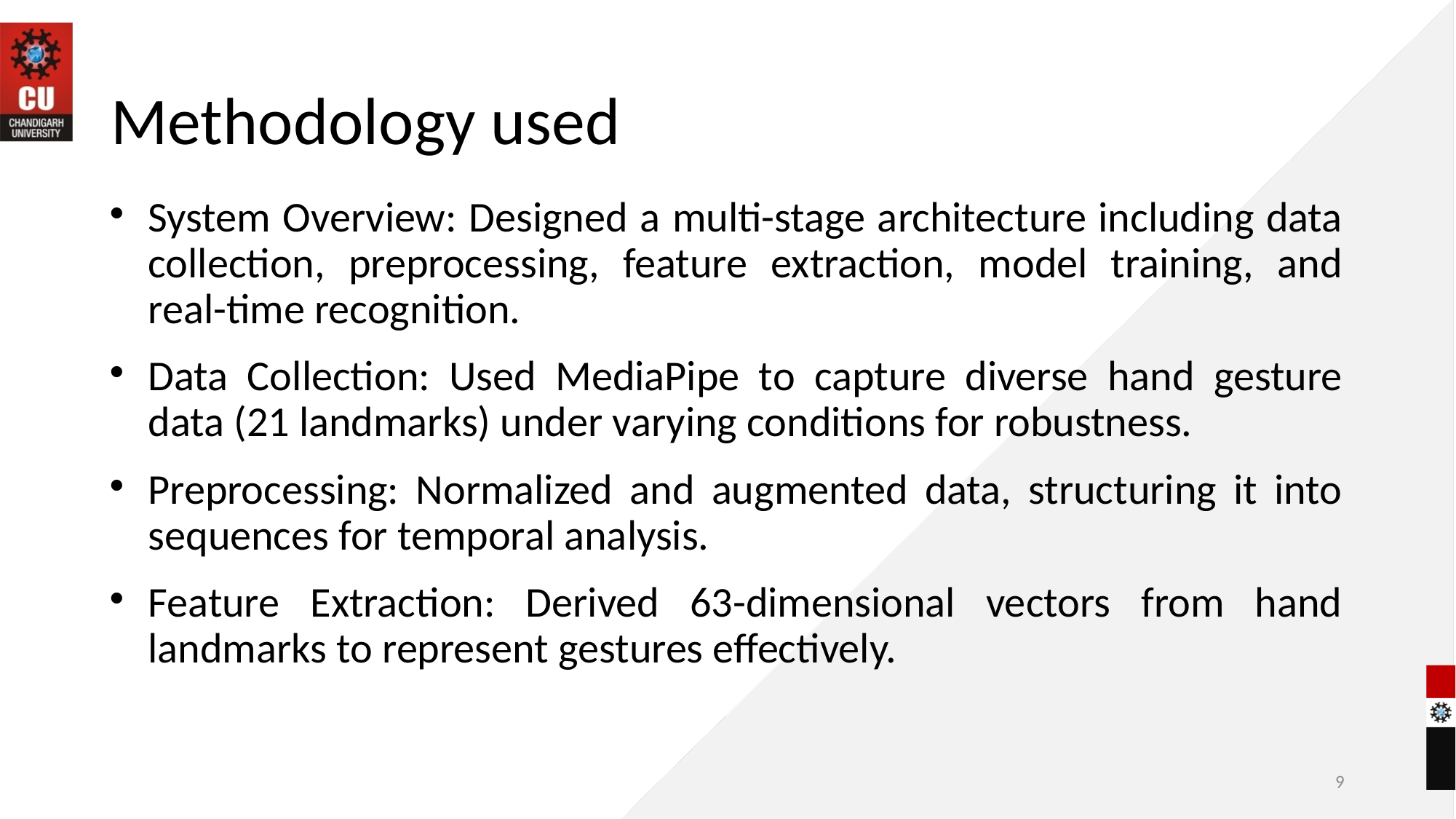

# Methodology used
System Overview: Designed a multi-stage architecture including data collection, preprocessing, feature extraction, model training, and real-time recognition.
Data Collection: Used MediaPipe to capture diverse hand gesture data (21 landmarks) under varying conditions for robustness.
Preprocessing: Normalized and augmented data, structuring it into sequences for temporal analysis.
Feature Extraction: Derived 63-dimensional vectors from hand landmarks to represent gestures effectively.
9